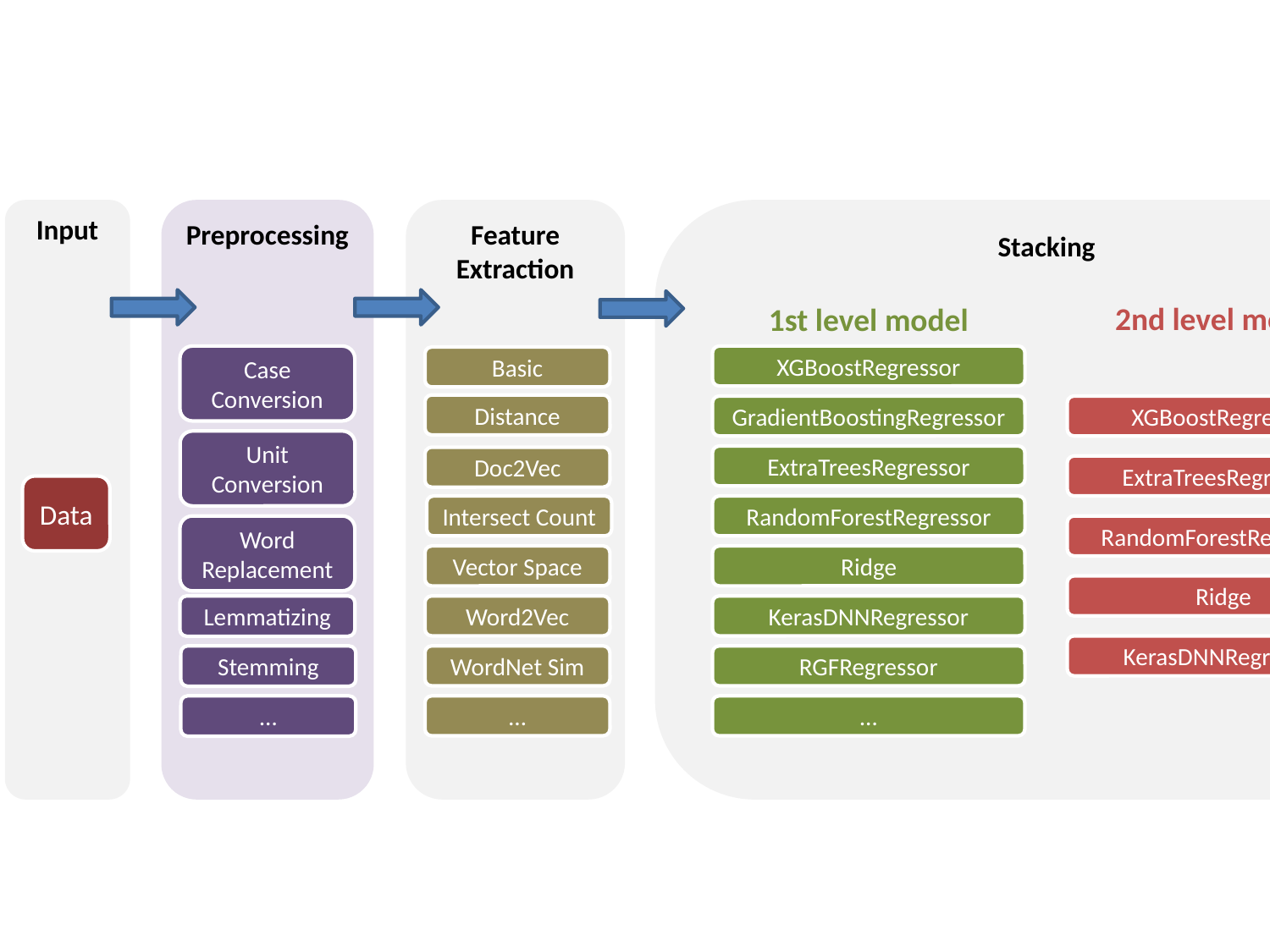

Input
Preprocessing
Feature Extraction
Stacking
Output

2nd level model

1st level model
Case Conversion
XGBoostRegressor
Basic
Distance
GradientBoostingRegressor
XGBoostRegressor
Unit Conversion
ExtraTreesRegressor
Doc2Vec
ExtraTreesRegressor
Data
Submission
Intersect Count
RandomForestRegressor
Word Replacement
RandomForestRegressor
Vector Space
Ridge
Ridge
Lemmatizing
Word2Vec
KerasDNNRegressor
KerasDNNRegressor
Stemming
WordNet Sim
RGFRegressor
…
…
…